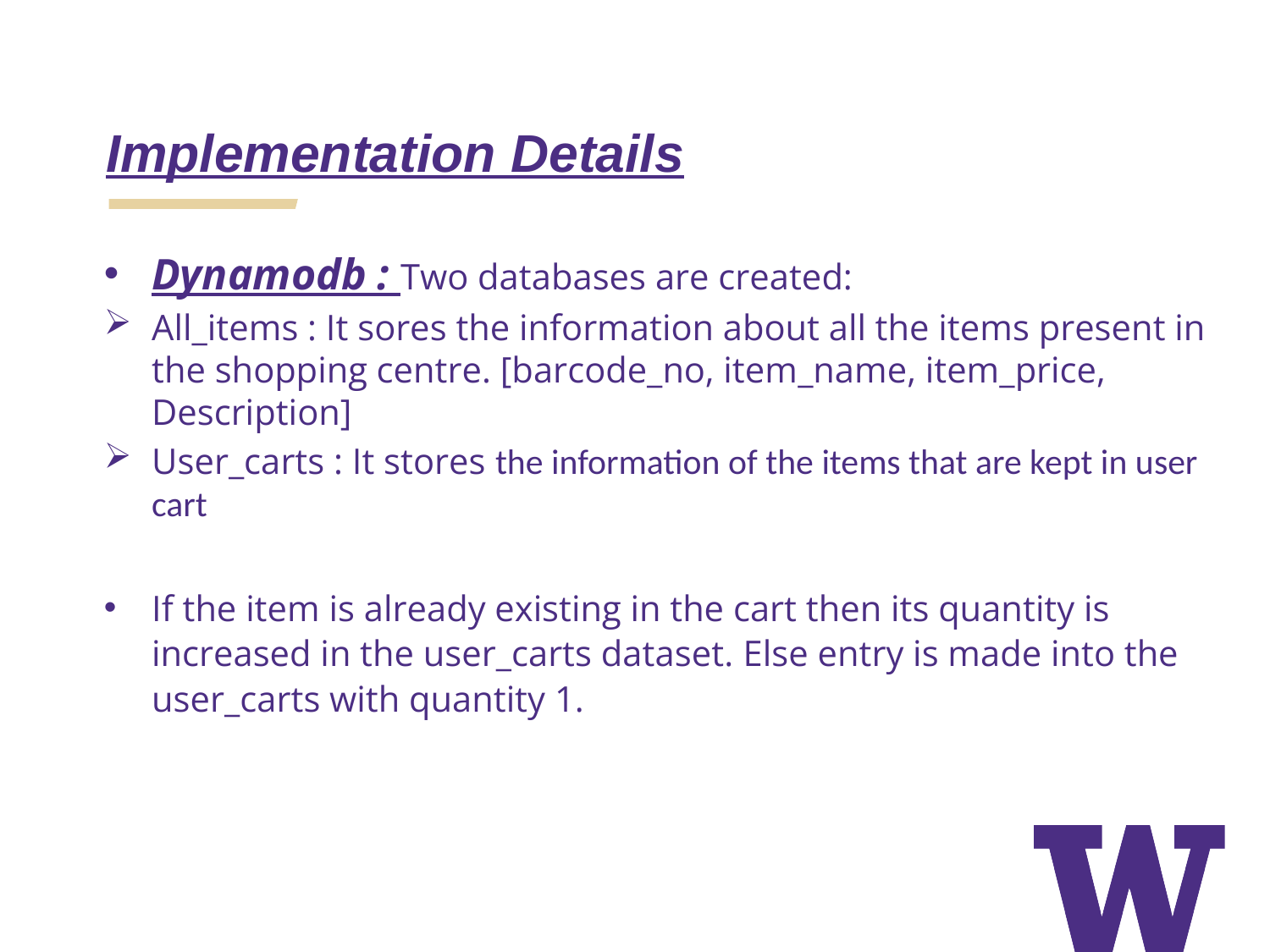

# Implementation Details
Dynamodb : Two databases are created:
All_items : It sores the information about all the items present in the shopping centre. [barcode_no, item_name, item_price, Description]
User_carts : It stores the information of the items that are kept in user cart

If the item is already existing in the cart then its quantity is increased in the user_carts dataset. Else entry is made into the user_carts with quantity 1.